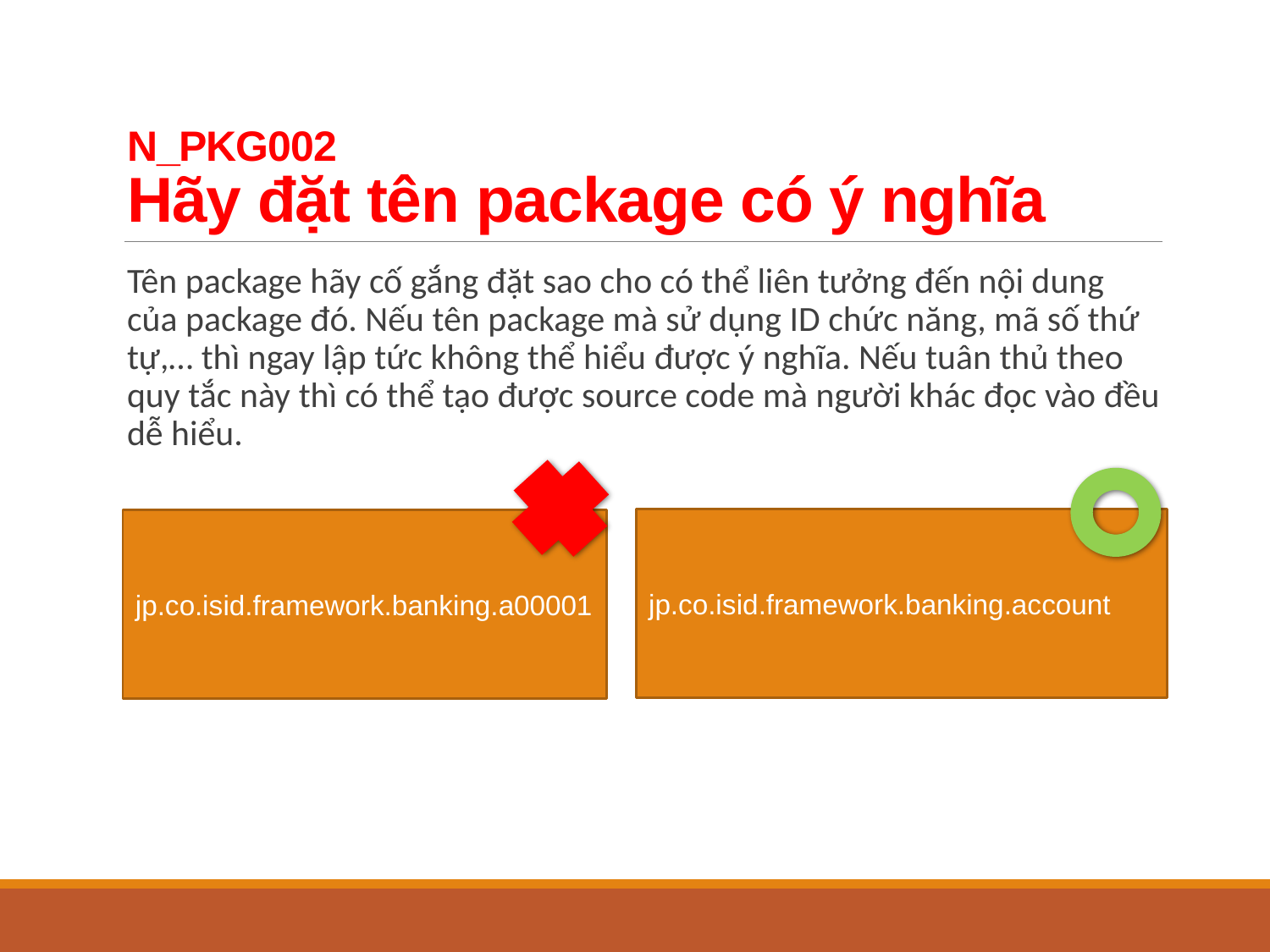

# N_PKG002 Hãy đặt tên package có ý nghĩa
Tên package hãy cố gắng đặt sao cho có thể liên tưởng đến nội dung của package đó. Nếu tên package mà sử dụng ID chức năng, mã số thứ tự,… thì ngay lập tức không thể hiểu được ý nghĩa. Nếu tuân thủ theo quy tắc này thì có thể tạo được source code mà người khác đọc vào đều dễ hiểu.

jp.co.isid.framework.banking.account
jp.co.isid.framework.banking.a00001